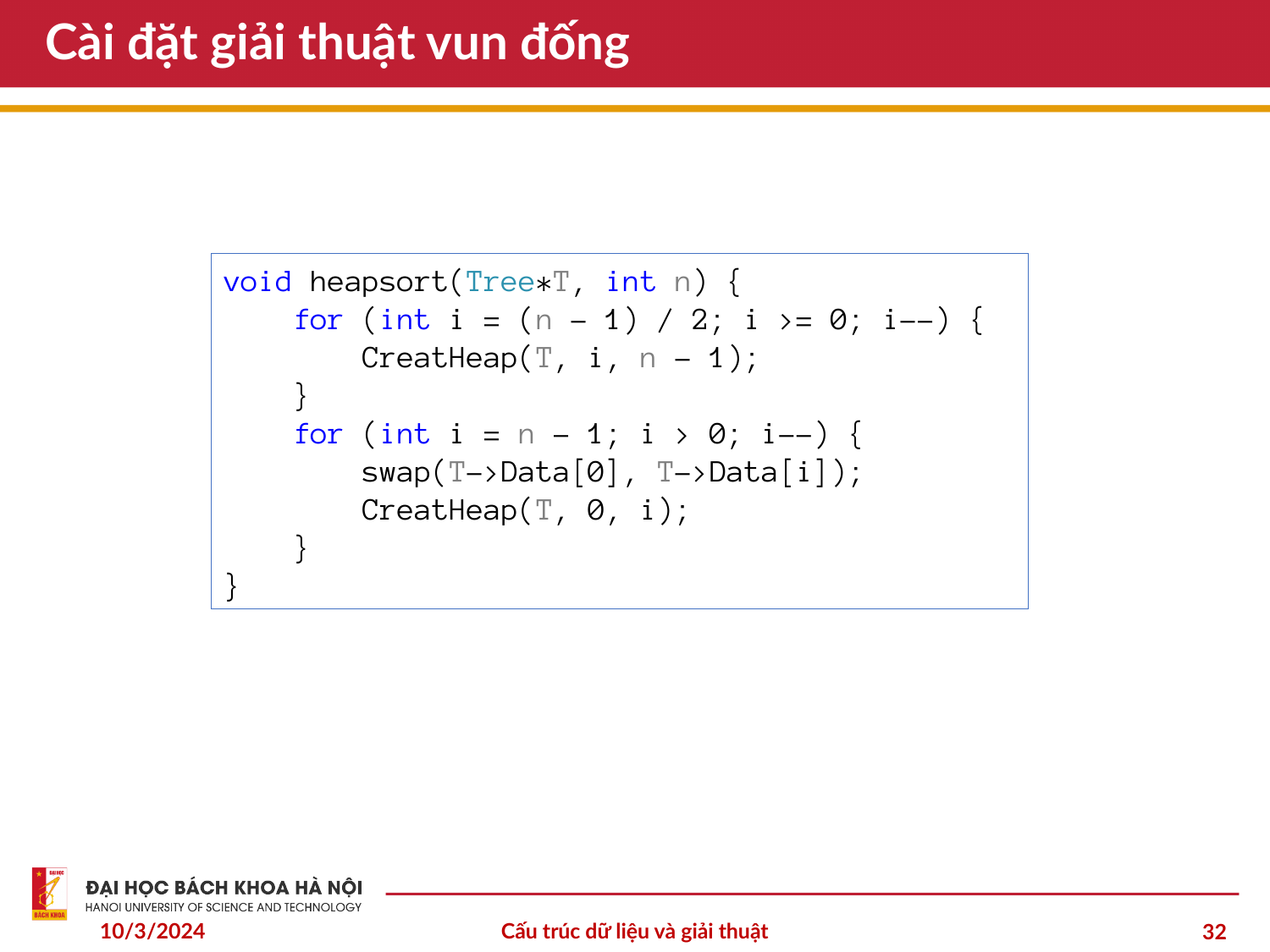

# Cài đặt giải thuật vun đống

void heapsort(Tree*T, int n) {
    for (int i = (n - 1) / 2; i >= 0; i--) {
        CreatHeap(T, i, n - 1);
    }
    for (int i = n - 1; i > 0; i--) {
        swap(T->Data[0], T->Data[i]);
        CreatHeap(T, 0, i);
    }
}
10/3/2024
Cấu trúc dữ liệu và giải thuật
32